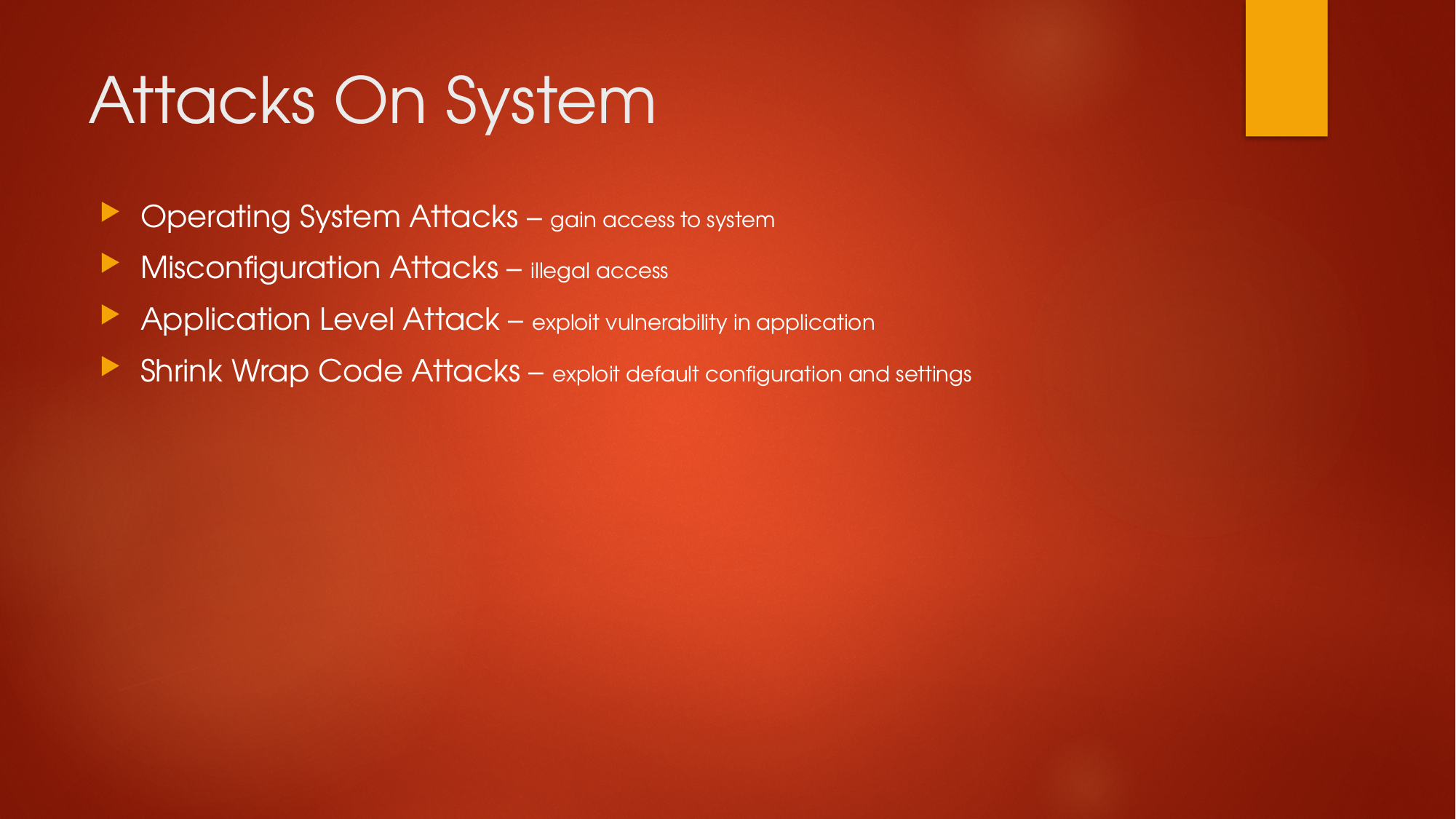

# Attacks On System
Operating System Attacks – gain access to system
Misconfiguration Attacks – illegal access
Application Level Attack – exploit vulnerability in application
Shrink Wrap Code Attacks – exploit default configuration and settings